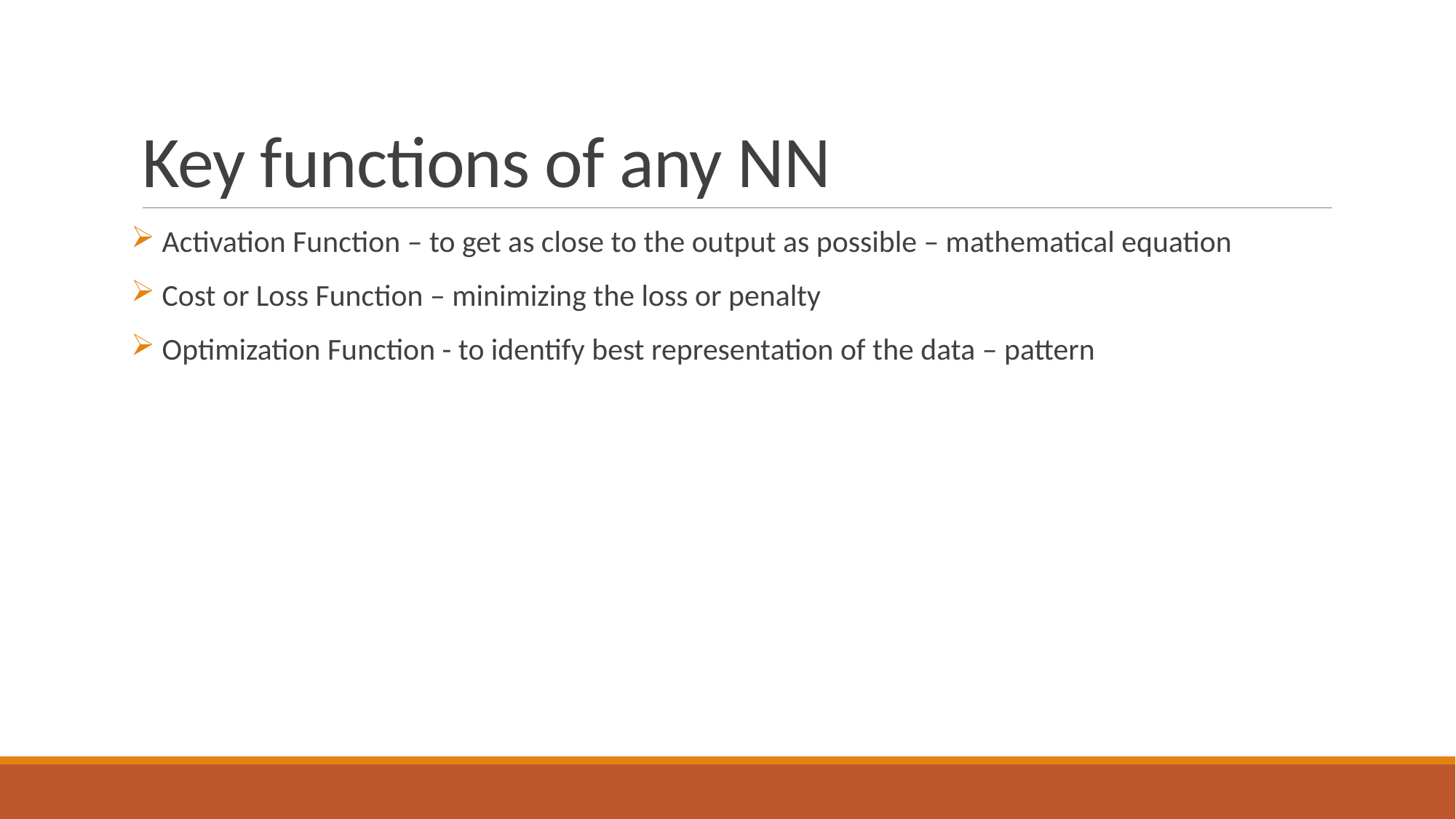

# Key functions of any NN
 Activation Function – to get as close to the output as possible – mathematical equation
 Cost or Loss Function – minimizing the loss or penalty
 Optimization Function - to identify best representation of the data – pattern